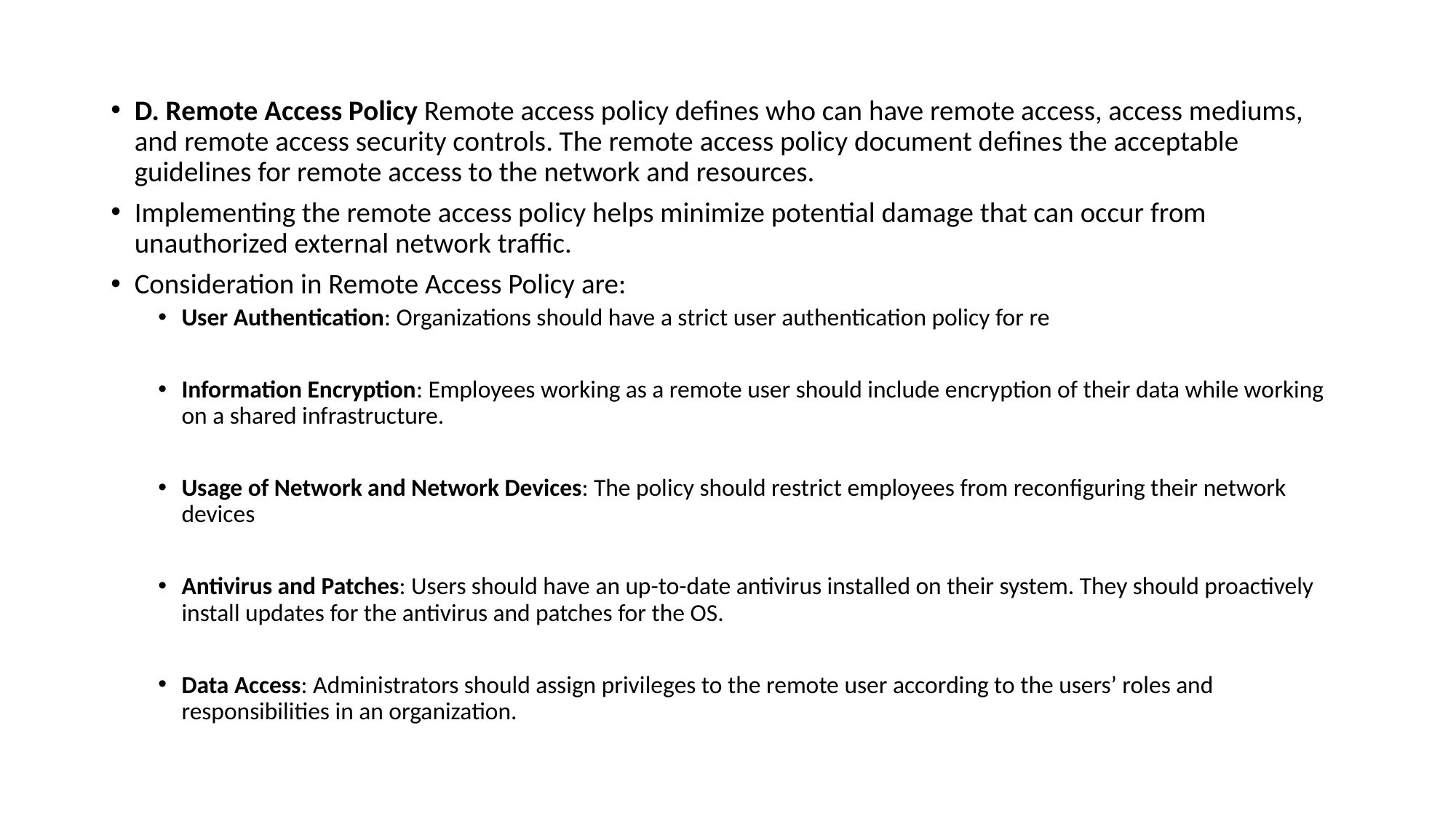

D. Remote Access Policy Remote access policy defines who can have remote access, access mediums, and remote access security controls. The remote access policy document defines the acceptable guidelines for remote access to the network and resources.
Implementing the remote access policy helps minimize potential damage that can occur from unauthorized external network traffic.
Consideration in Remote Access Policy are:
User Authentication: Organizations should have a strict user authentication policy for re

Information Encryption: Employees working as a remote user should include encryption of their data while working on a shared infrastructure.

Usage of Network and Network Devices: The policy should restrict employees from reconfiguring their network devices

Antivirus and Patches: Users should have an up-to-date antivirus installed on their system. They should proactively install updates for the antivirus and patches for the OS.

Data Access: Administrators should assign privileges to the remote user according to the users’ roles and responsibilities in an organization.